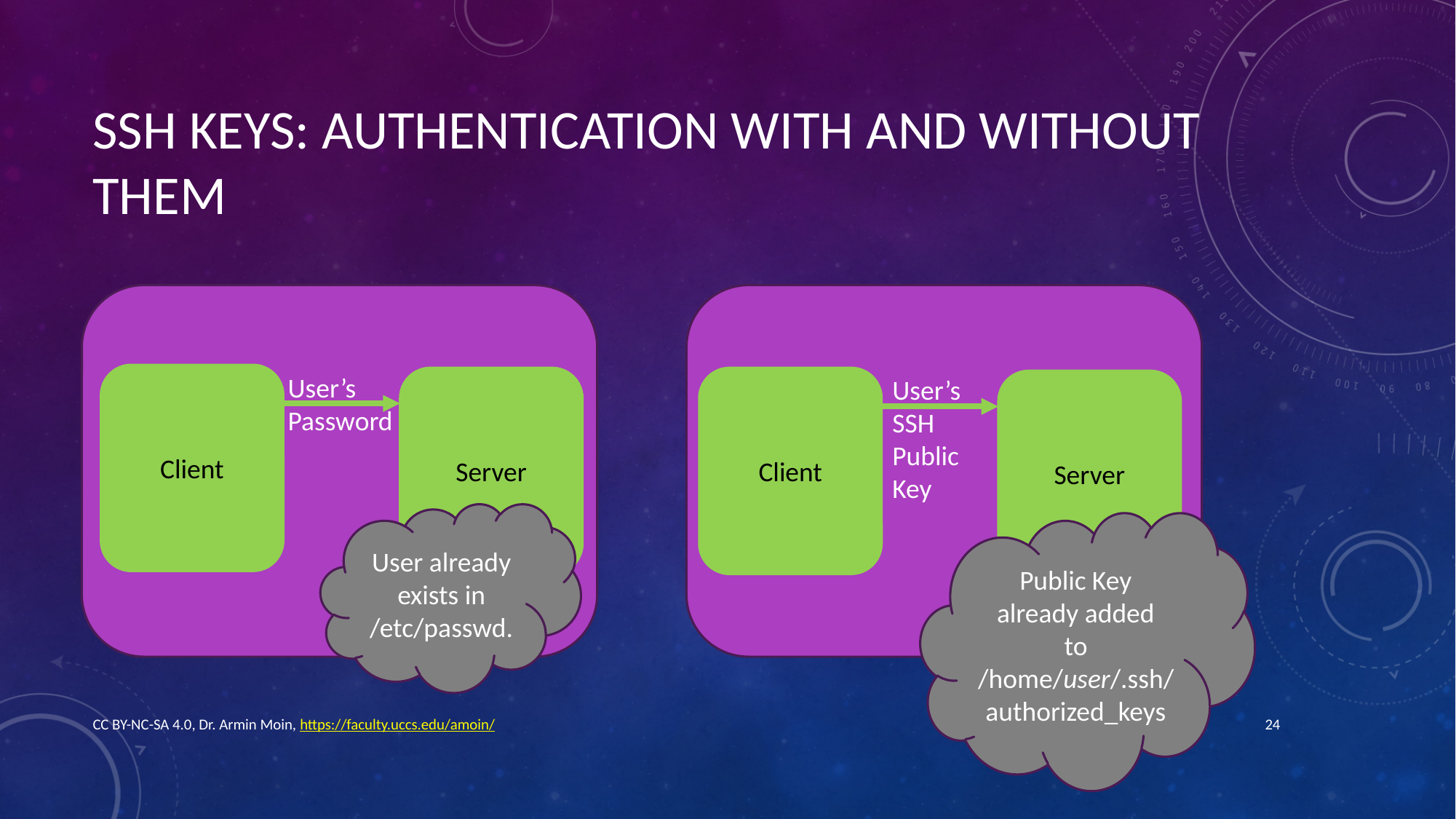

# Ssh keys: Authentication with and without them

Client
User’s Password
Server
Client
User’s SSH Public Key
Server
User already exists in /etc/passwd.
Public Key already added to /home/user/.ssh/authorized_keys
CC BY-NC-SA 4.0, Dr. Armin Moin, https://faculty.uccs.edu/amoin/
24